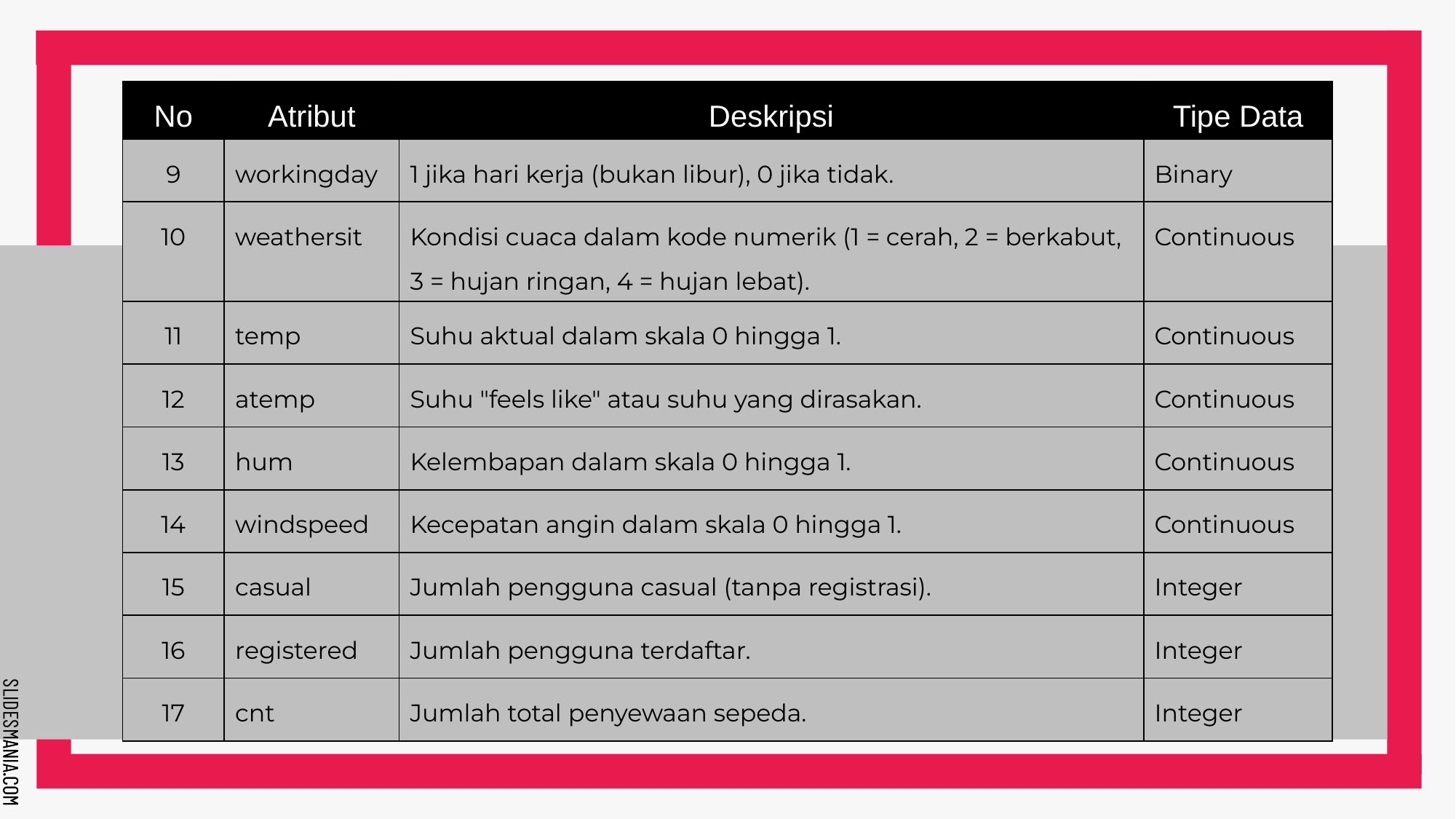

| No | Atribut | Deskripsi | Tipe Data |
| --- | --- | --- | --- |
| 9 | workingday | 1 jika hari kerja (bukan libur), 0 jika tidak. | Binary |
| 10 | weathersit | Kondisi cuaca dalam kode numerik (1 = cerah, 2 = berkabut, 3 = hujan ringan, 4 = hujan lebat). | Continuous |
| 11 | temp | Suhu aktual dalam skala 0 hingga 1. | Continuous |
| 12 | atemp | Suhu "feels like" atau suhu yang dirasakan. | Continuous |
| 13 | hum | Kelembapan dalam skala 0 hingga 1. | Continuous |
| 14 | windspeed | Kecepatan angin dalam skala 0 hingga 1. | Continuous |
| 15 | casual | Jumlah pengguna casual (tanpa registrasi). | Integer |
| 16 | registered | Jumlah pengguna terdaftar. | Integer |
| 17 | cnt | Jumlah total penyewaan sepeda. | Integer |